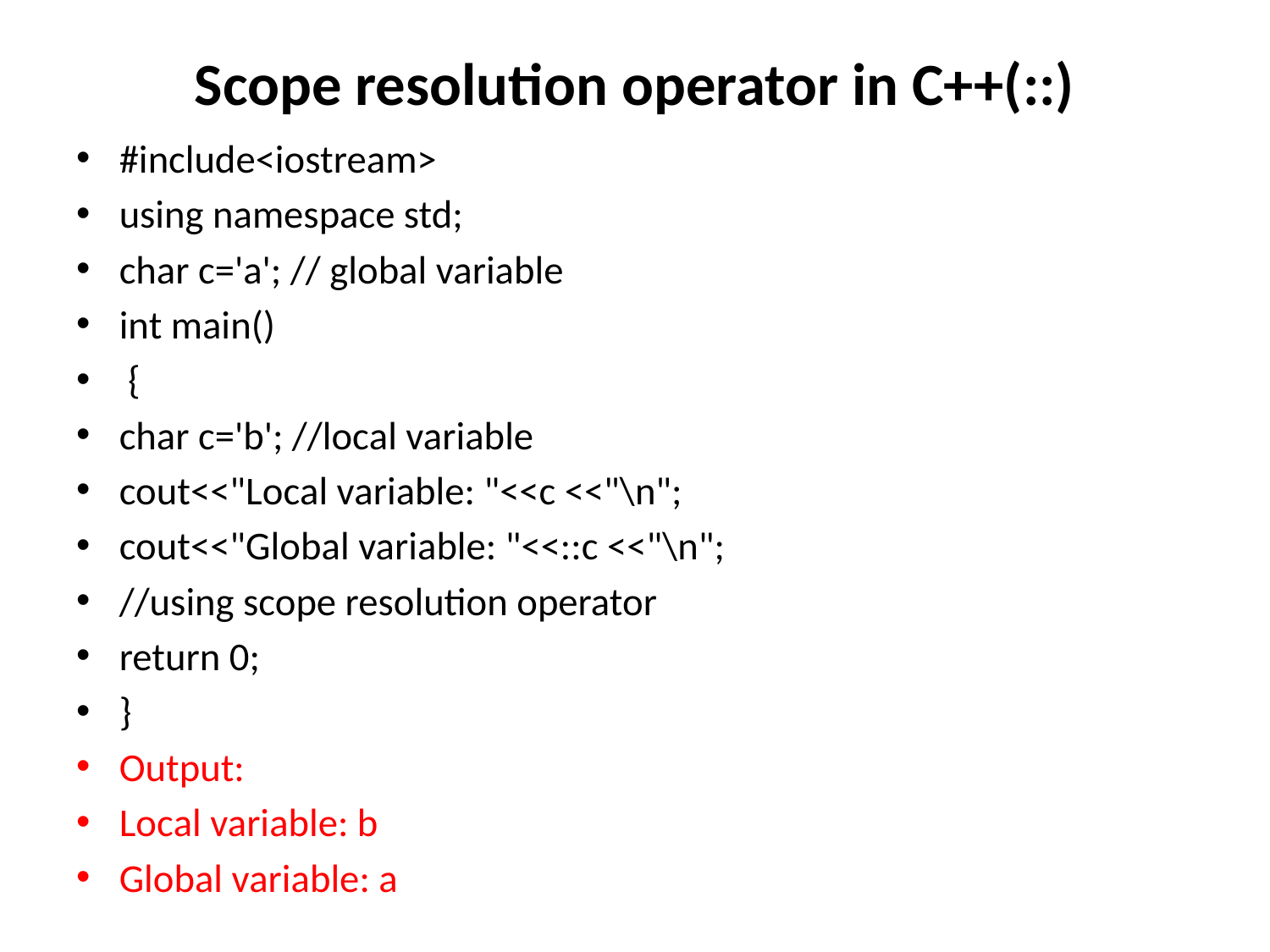

# Scope resolution operator in C++(::)
#include<iostream>
using namespace std;
char c='a'; // global variable
int main()
 {
char c='b'; //local variable
cout<<"Local variable: "<<c <<"\n";
cout<<"Global variable: "<<::c <<"\n";
//using scope resolution operator
return 0;
}
Output:
Local variable: b
Global variable: a